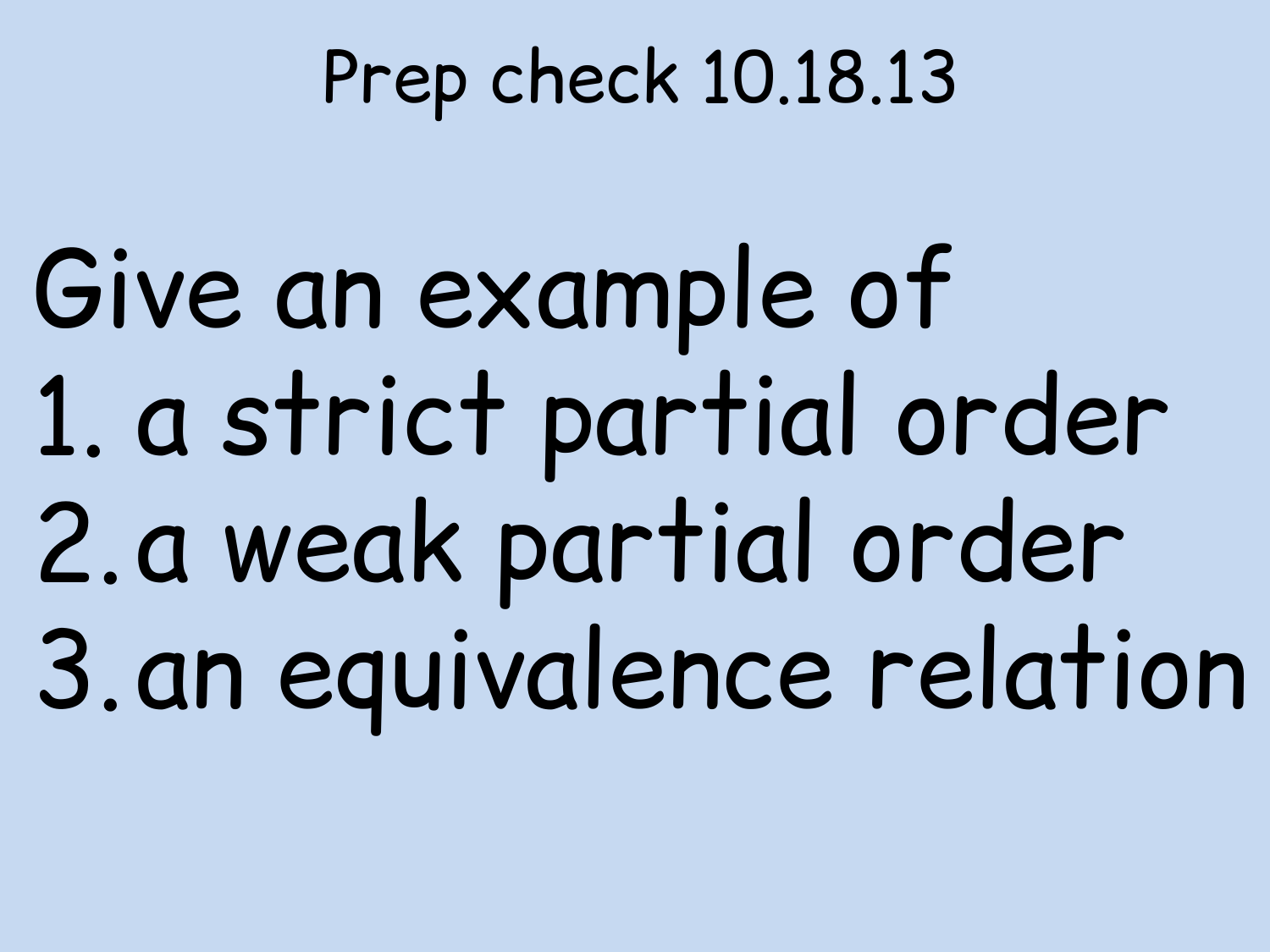

Prep check 10.18.13
Give an example of
a strict partial order
a weak partial order
an equivalence relation